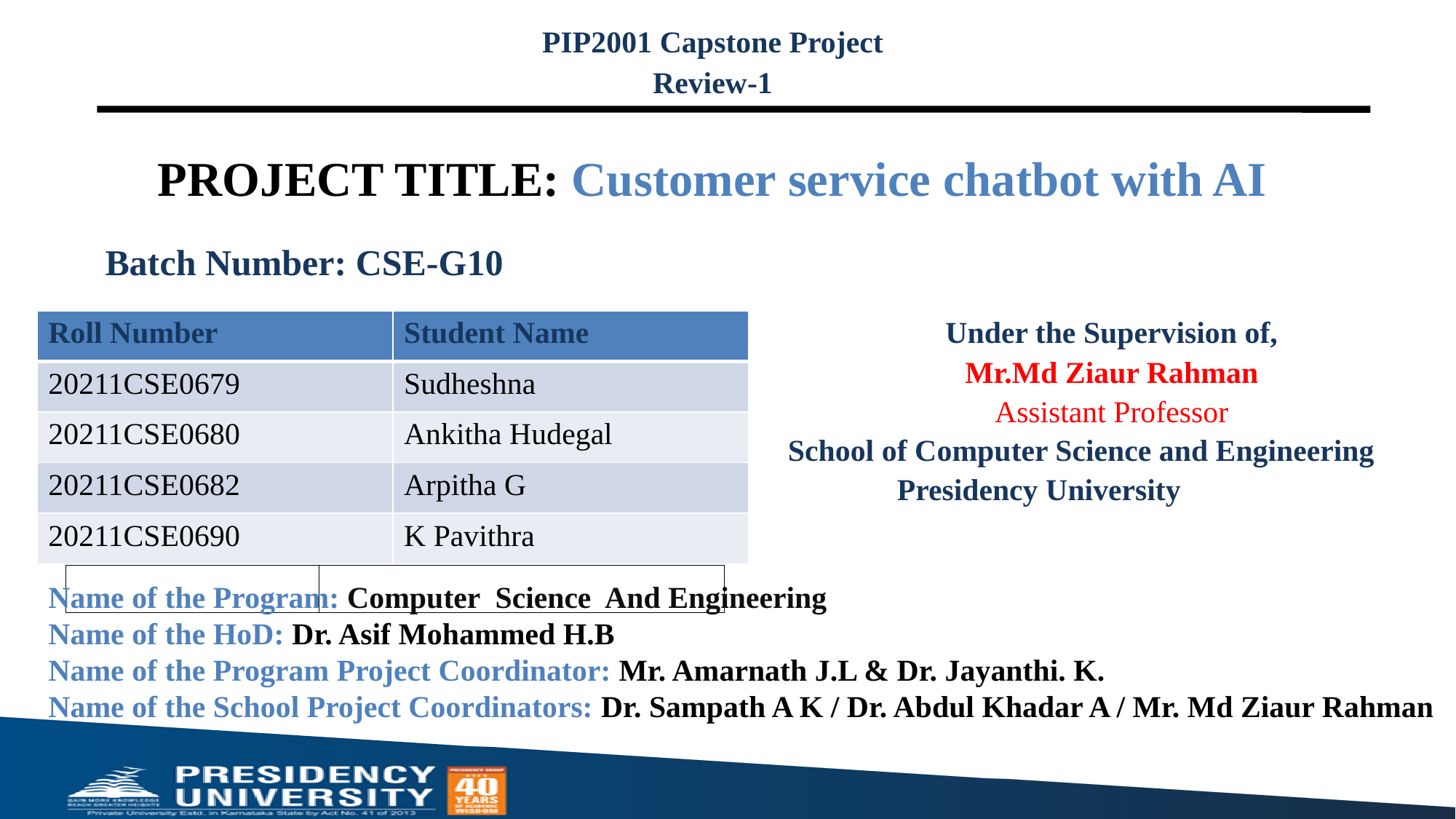

PIP2001 Capstone Project
Review-1
# PROJECT TITLE: Customer service chatbot with AI
Batch Number: CSE-G10

| Roll Number | Student Name |
| --- | --- |
| 20211CSE0679 | Sudheshna |
| 20211CSE0680 | Ankitha Hudegal |
| 20211CSE0682 | Arpitha G |
| 20211CSE0690 | K Pavithra |
Under the Supervision of,
Mr.Md Ziaur Rahman
Assistant Professor
School of Computer Science and Engineering
	Presidency University

| Roll Number | Student Name |
| --- | --- |
|  |  |
|  |  |
|  |  |
|  |  |
|  |  |
Name of the Program: Computer  Science  And Engineering
Name of the HoD: Dr. Asif Mohammed H.B
Name of the Program Project Coordinator: Mr. Amarnath J.L & Dr. Jayanthi. K.
Name of the School Project Coordinators: Dr. Sampath A K / Dr. Abdul Khadar A / Mr. Md Ziaur Rahman